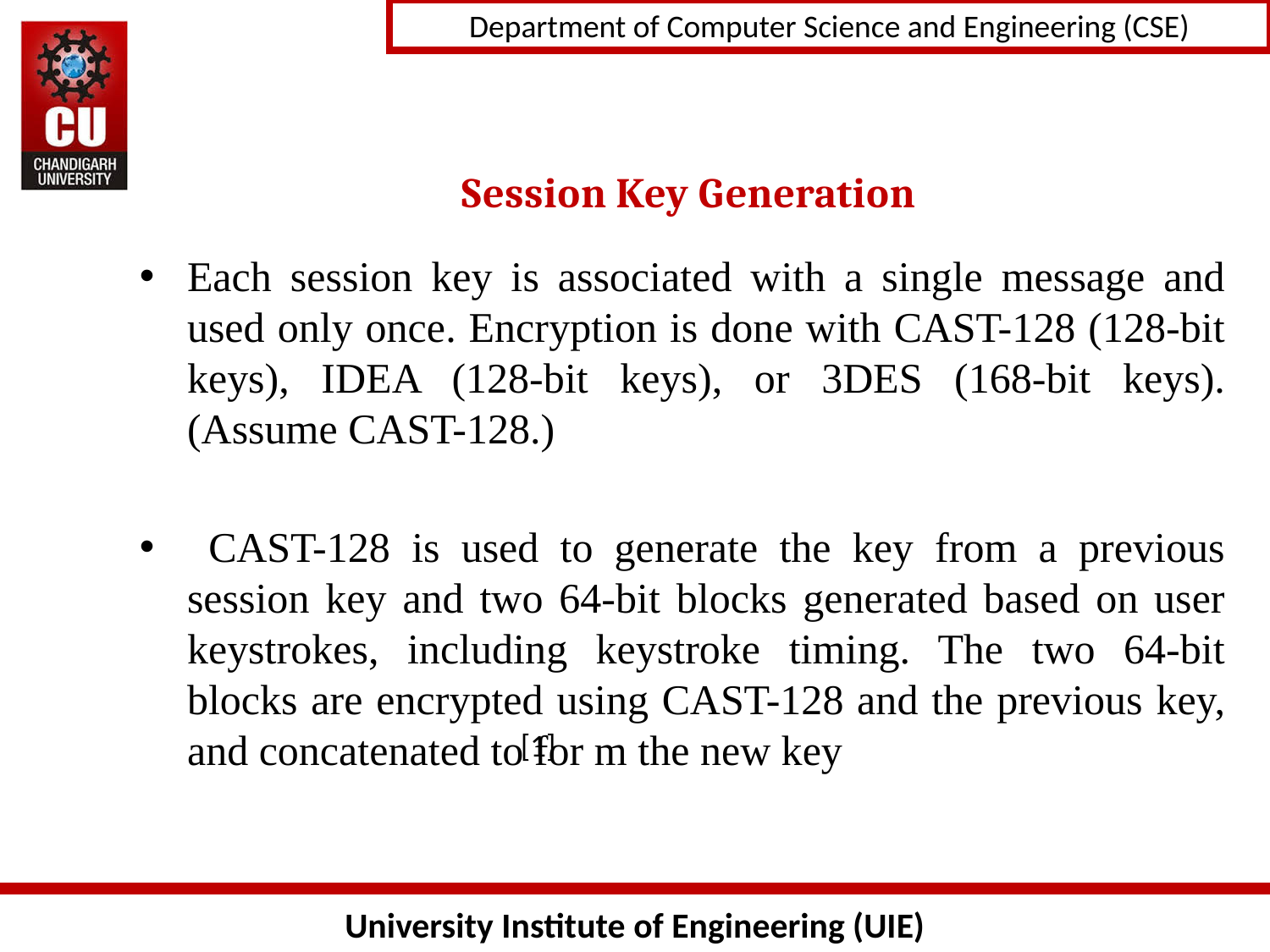

# Session Key Generation
Each session key is associated with a single message and used only once. Encryption is done with CAST-128 (128-bit keys), IDEA (128-bit keys), or 3DES (168-bit keys). (Assume CAST-128.)

 CAST-128 is used to generate the key from a previous session key and two 64-bit blocks generated based on user keystrokes, including keystroke timing. The two 64-bit blocks are encrypted using CAST-128 and the previous key, and concatenated to for m the new key
[1]